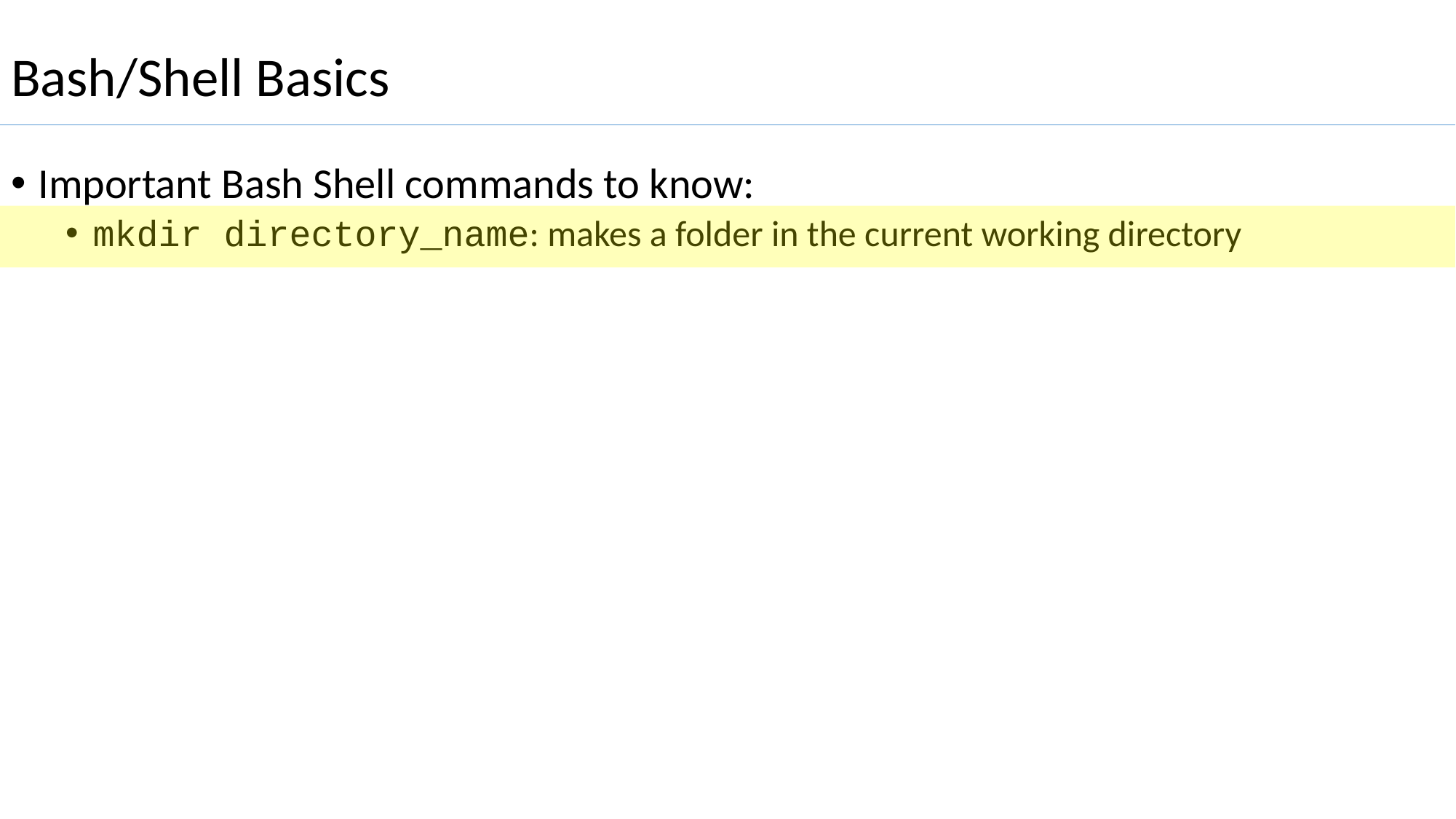

# Bash/Shell Basics
Important Bash Shell commands to know:
mkdir directory_name: makes a folder in the current working directory
cd directory_name: moves the current working directory to directory_name
cd .. : moves you one level above the current working directory in the file hierarchy
cp /path/to/file.txt /new/location/ : copies file.txt to a new location
cp –r /path/to/folder /new/location/ : copies folder to a new location
ls : lists all files and folders in the current working directory
ls folder_name: lists all files and folders in directory folder_name
vim file_name.ext: creates and/or edits file_name.ext with vim
rm file_name: removes file_name PERMANENTLY!!
rm –r folder_name: removes folder_name PERMANENTLY!
NEVER EVER RUN: rm -rf